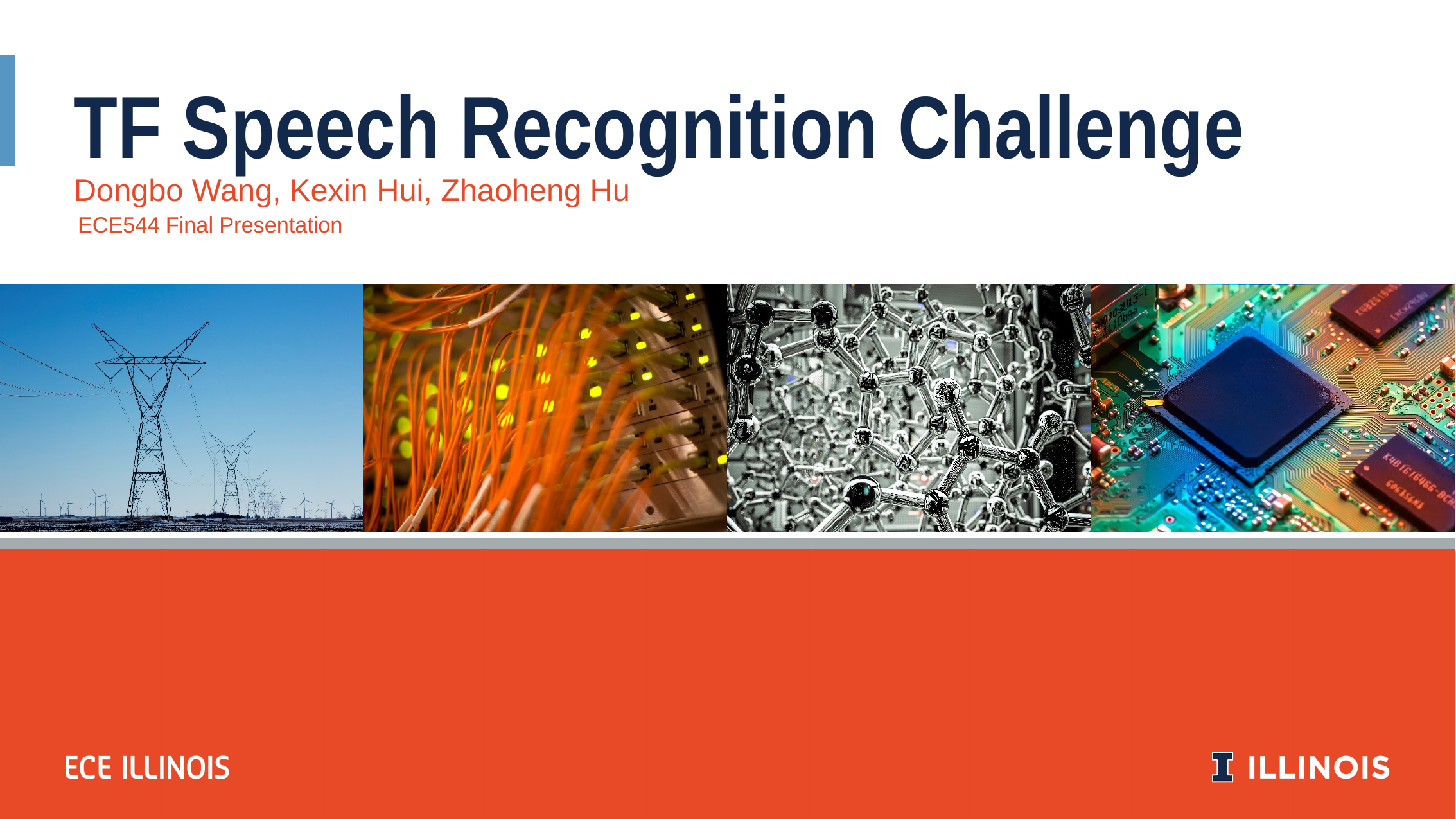

TF Speech Recognition Challenge
Dongbo Wang, Kexin Hui, Zhaoheng Hu
ECE544 Final Presentation